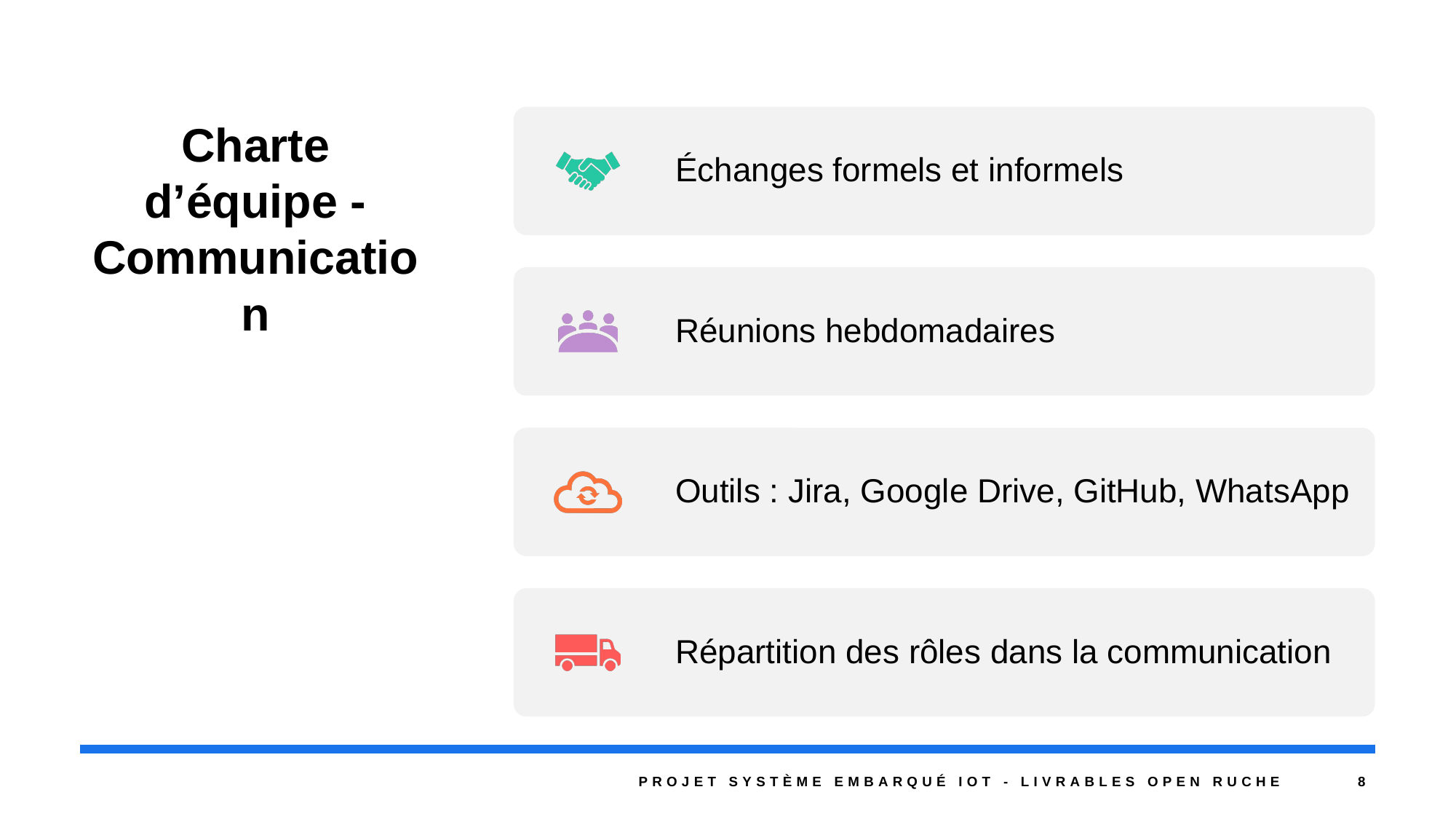

Échanges formels et informels
Réunions hebdomadaires
Outils : Jira, Google Drive, GitHub, WhatsApp
Répartition des rôles dans la communication
# Charte d’équipe - Communication
Projet Système Embarqué IoT - Livrables Open Ruche
8